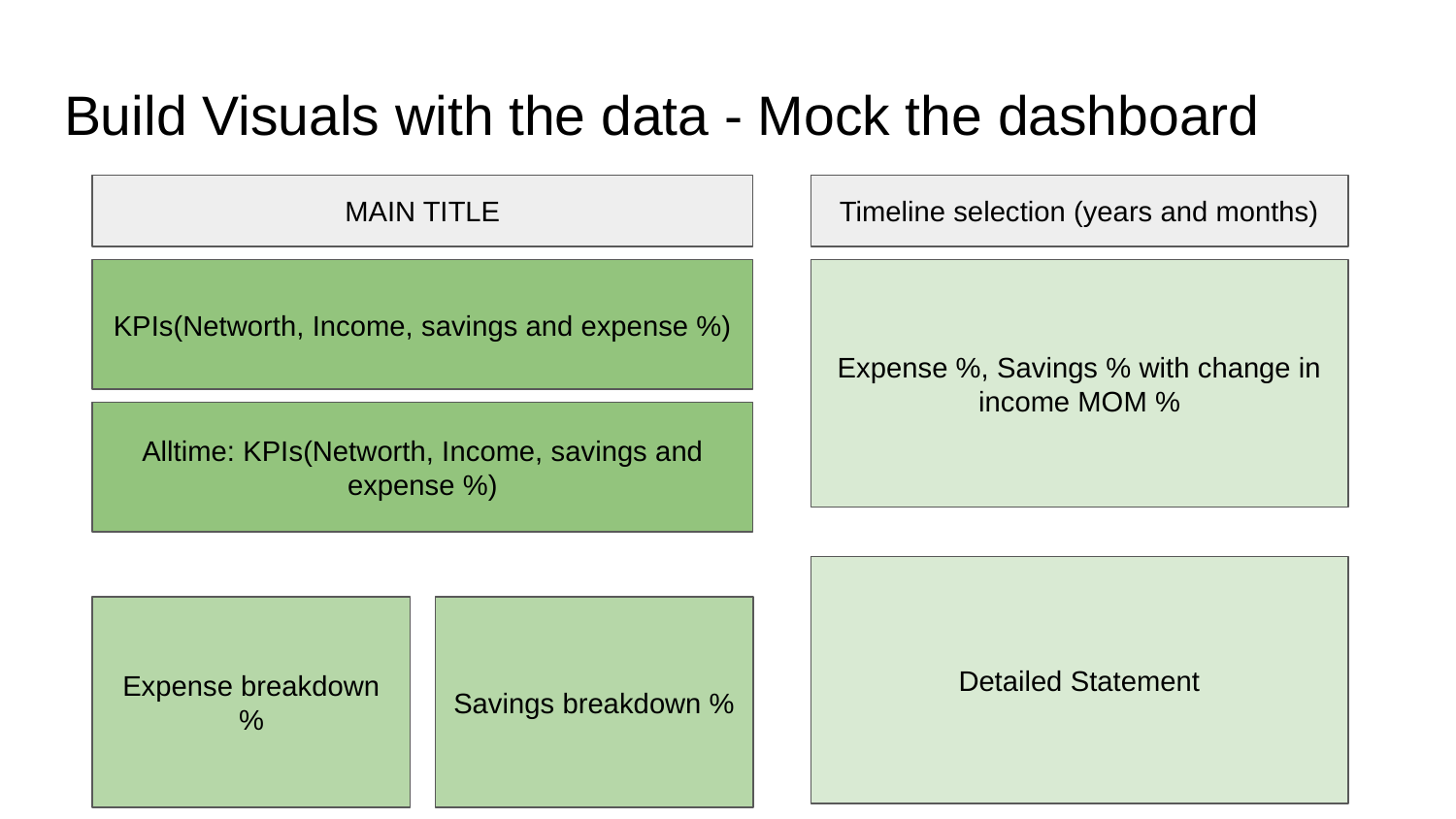

# Build Visuals with the data - Mock the dashboard
MAIN TITLE
Timeline selection (years and months)
KPIs(Networth, Income, savings and expense %)
Expense %, Savings % with change in income MOM %
Alltime: KPIs(Networth, Income, savings and expense %)
Detailed Statement
Expense breakdown %
Savings breakdown %